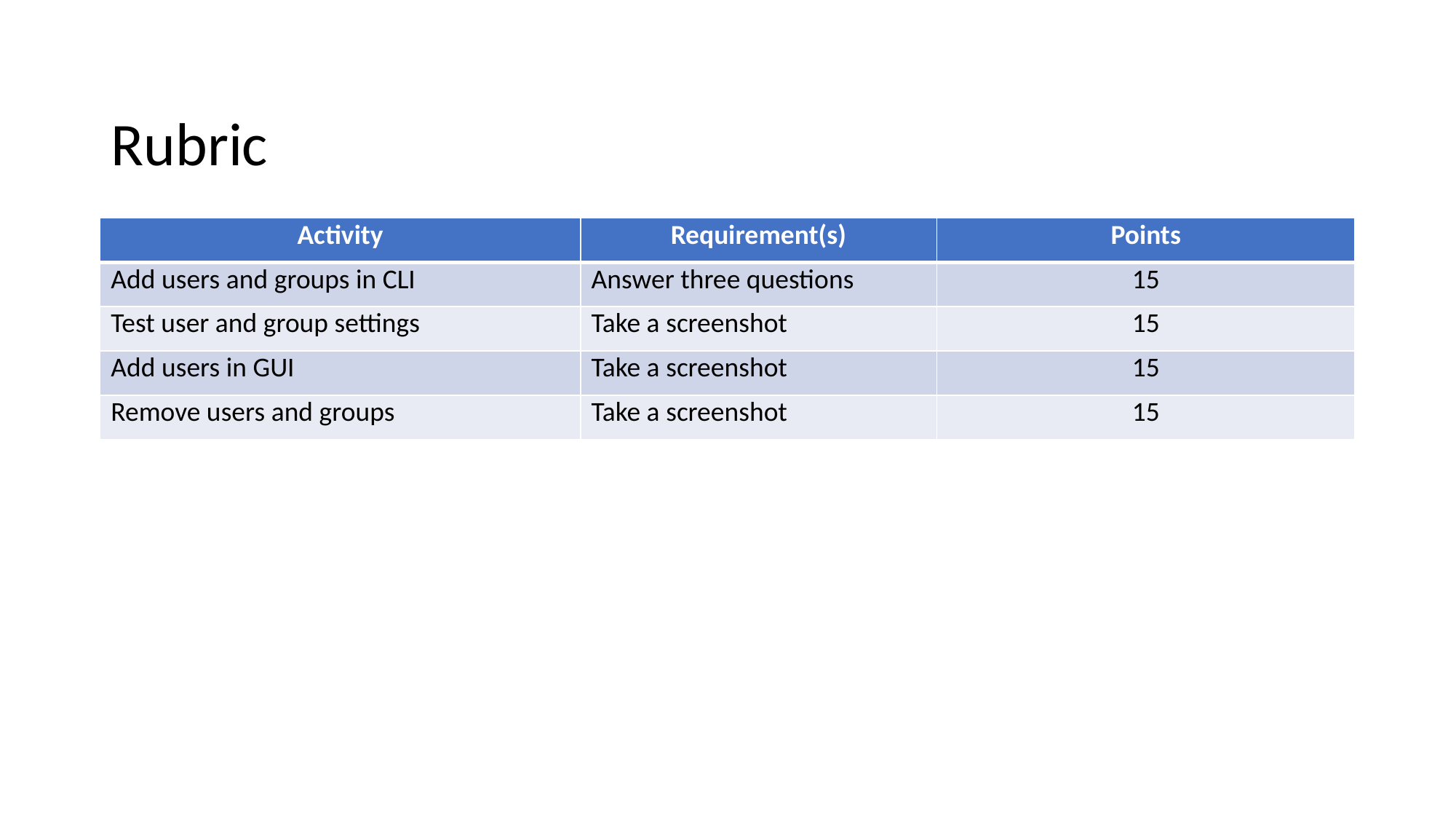

# Rubric
| Activity | Requirement(s) | Points |
| --- | --- | --- |
| Add users and groups in CLI | Answer three questions | 15 |
| Test user and group settings | Take a screenshot | 15 |
| Add users in GUI | Take a screenshot | 15 |
| Remove users and groups | Take a screenshot | 15 |